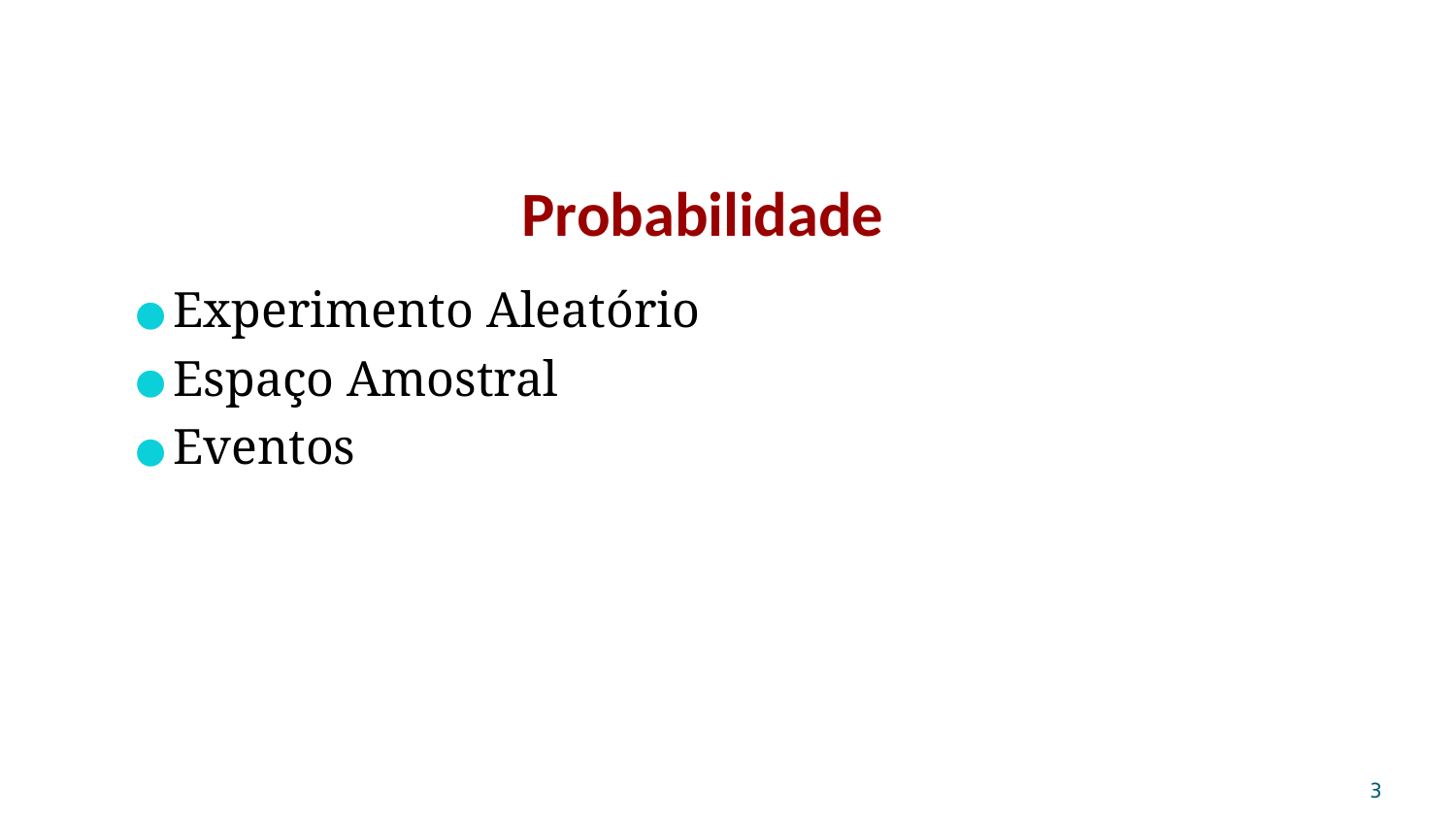

# Probabilidade
Experimento Aleatório
Espaço Amostral
Eventos
3